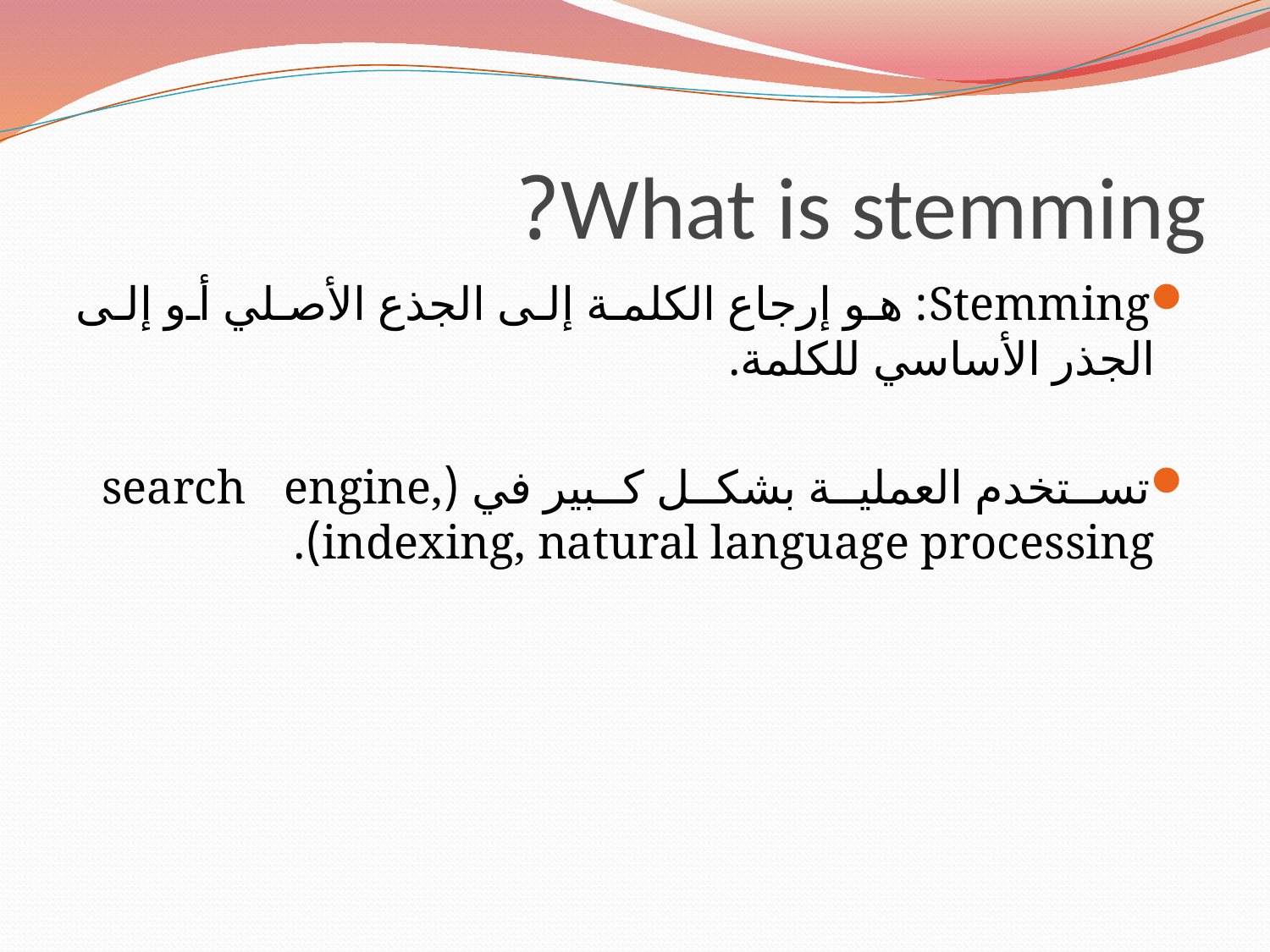

# What is stemming?
Stemming: هو إرجاع الكلمة إلى الجذع الأصلي أو إلى الجذر الأساسي للكلمة.

تستخدم العملية بشكل كبير في (search engine, indexing, natural language processing).